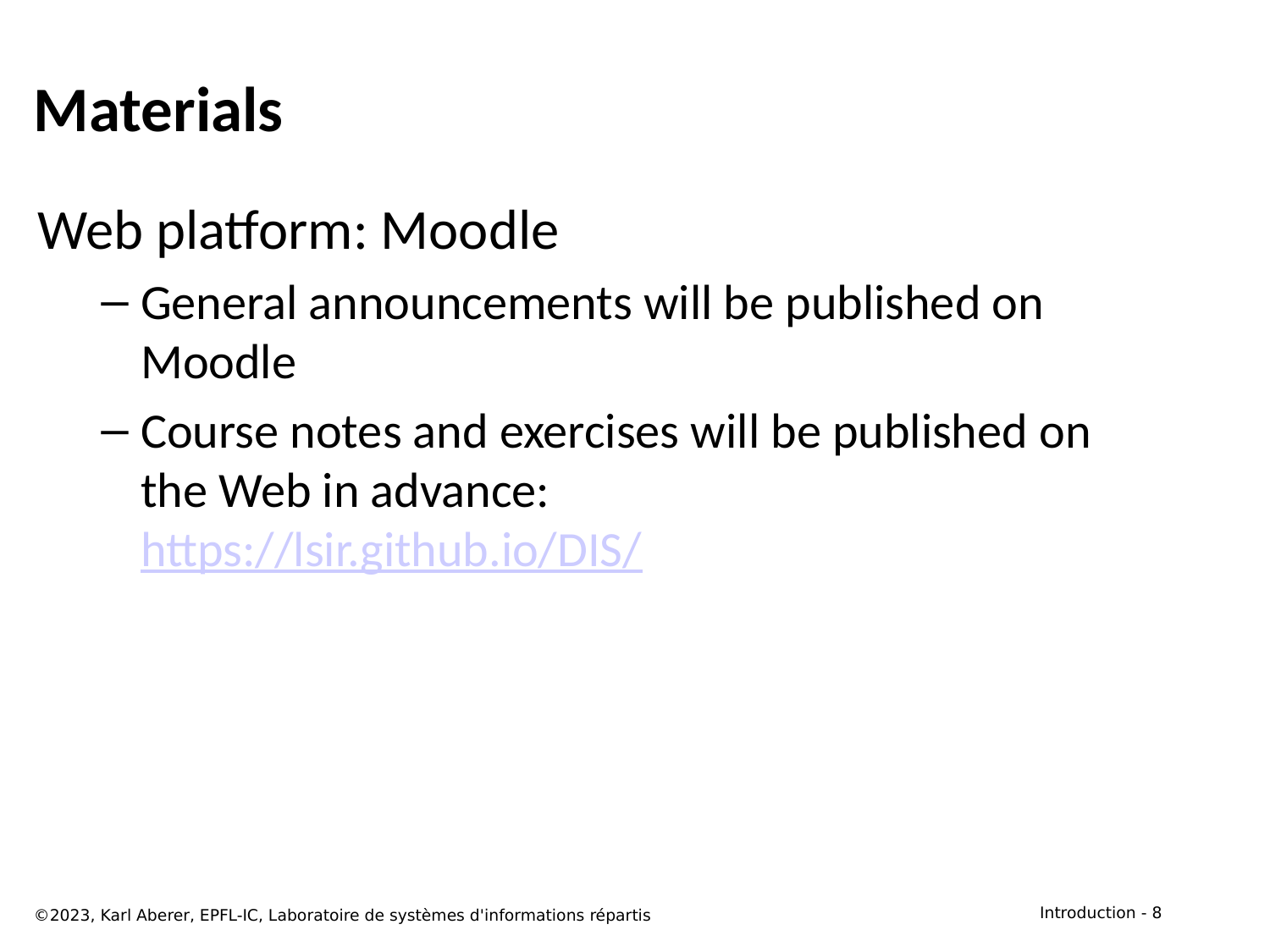

# Materials
Web platform: Moodle
General announcements will be published on Moodle
Course notes and exercises will be published on the Web in advance:
https://lsir.github.io/DIS/

©2023, Karl Aberer, EPFL-IC, Laboratoire de systèmes d'informations répartis